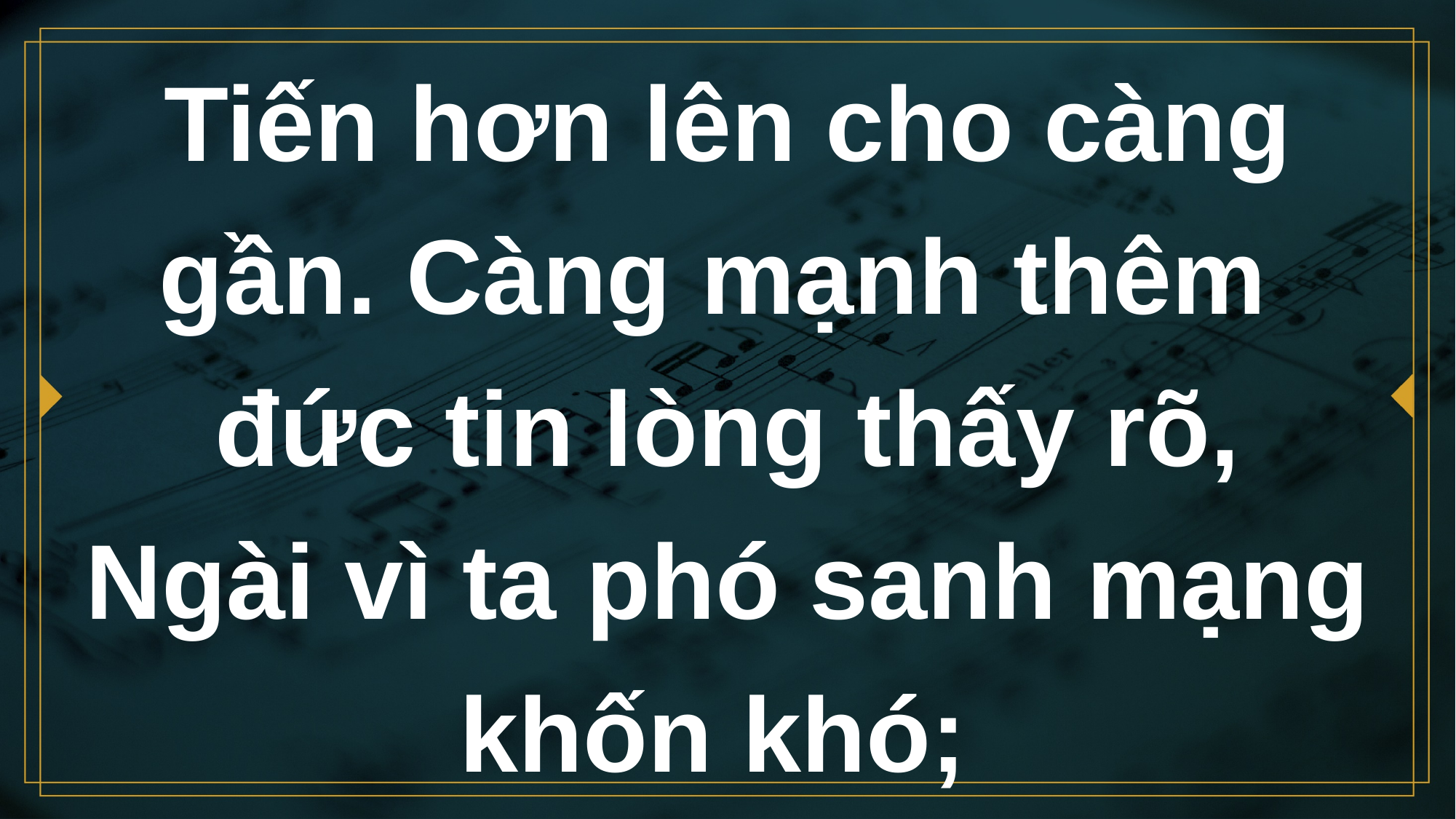

# Tiến hơn lên cho càng gần. Càng mạnh thêm đức tin lòng thấy rõ, Ngài vì ta phó sanh mạng khốn khó;